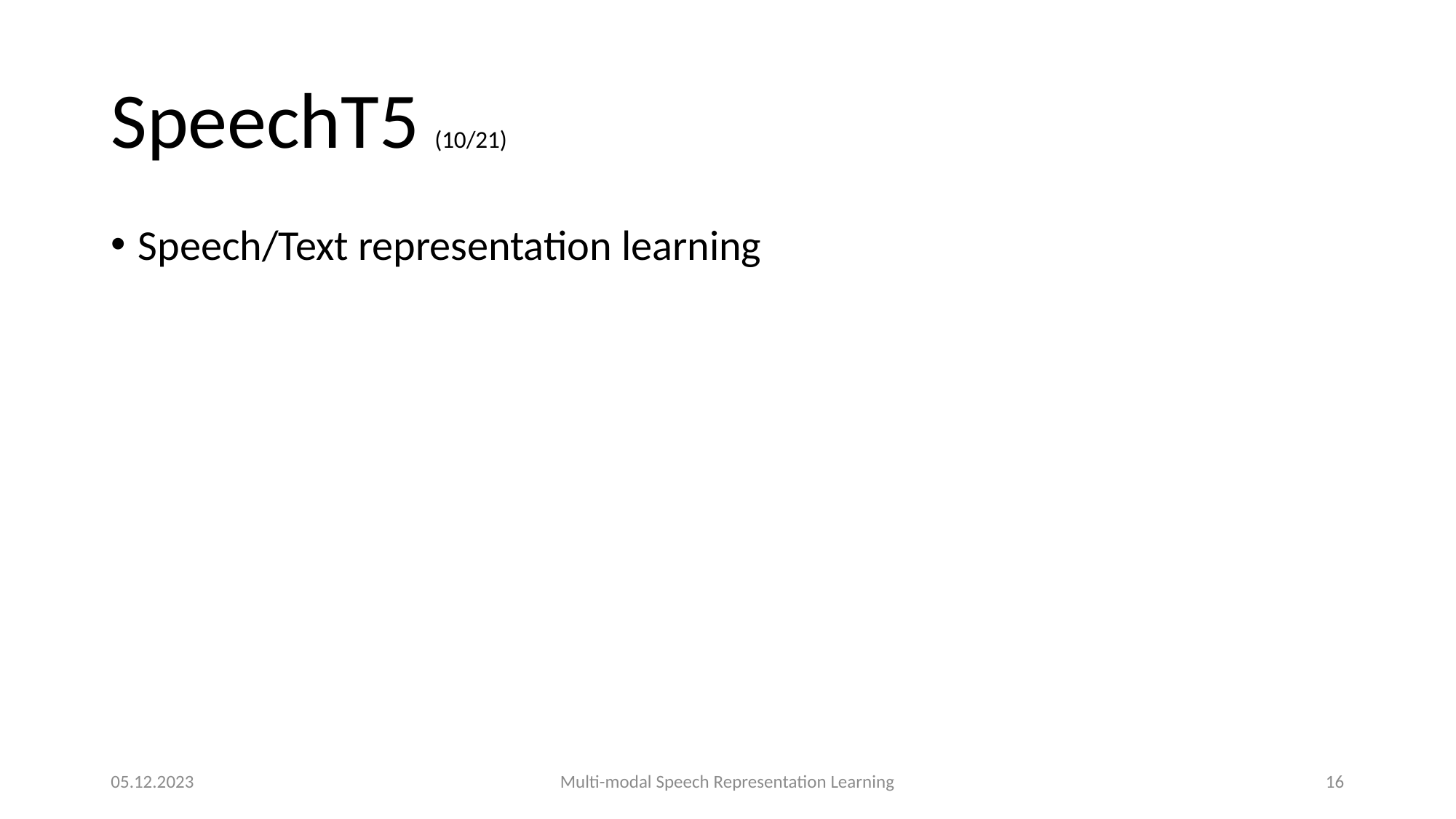

# SpeechT5 (10/21)
Speech/Text representation learning

05.12.2023
Multi-modal Speech Representation Learning
16